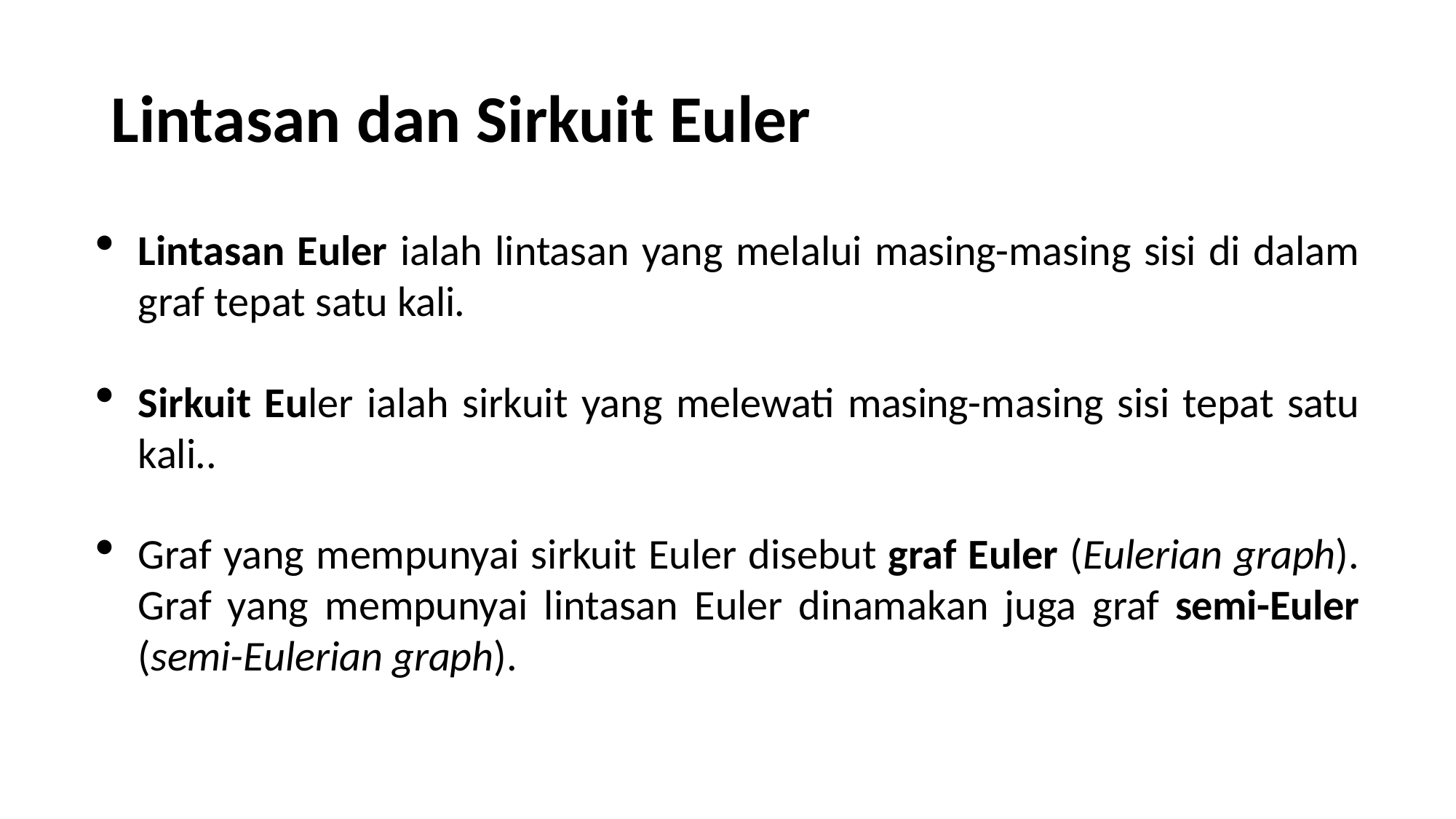

# Lintasan dan Sirkuit Euler
Lintasan Euler ialah lintasan yang melalui masing-masing sisi di dalam graf tepat satu kali.

Sirkuit Euler ialah sirkuit yang melewati masing-masing sisi tepat satu kali..

Graf yang mempunyai sirkuit Euler disebut graf Euler (Eulerian graph). Graf yang mempunyai lintasan Euler dinamakan juga graf semi-Euler (semi-Eulerian graph).